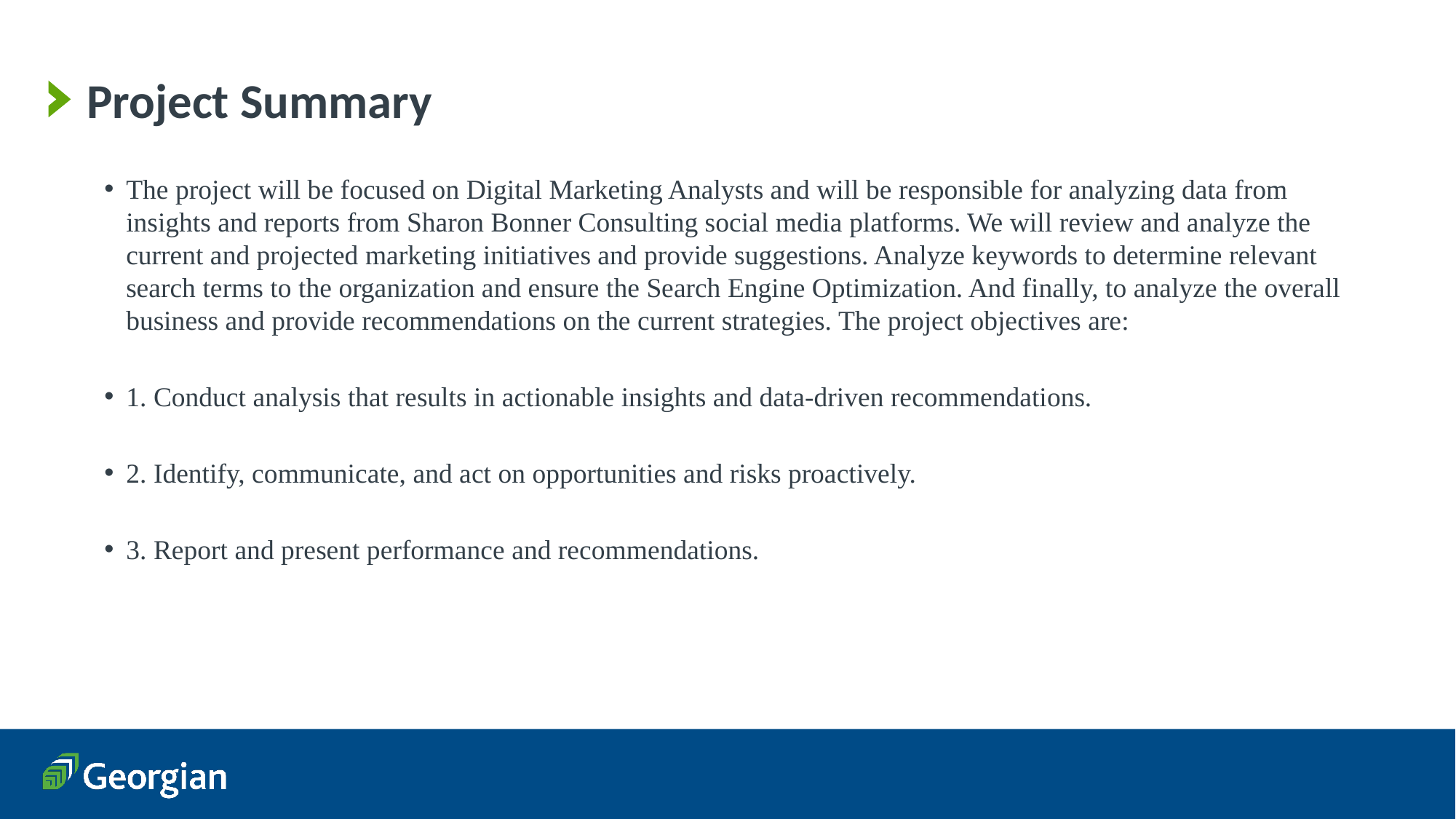

# Project Summary
The project will be focused on Digital Marketing Analysts and will be responsible for analyzing data from insights and reports from Sharon Bonner Consulting social media platforms. We will review and analyze the current and projected marketing initiatives and provide suggestions. Analyze keywords to determine relevant search terms to the organization and ensure the Search Engine Optimization. And finally, to analyze the overall business and provide recommendations on the current strategies. The project objectives are:

1. Conduct analysis that results in actionable insights and data-driven recommendations.

2. Identify, communicate, and act on opportunities and risks proactively.

3. Report and present performance and recommendations.